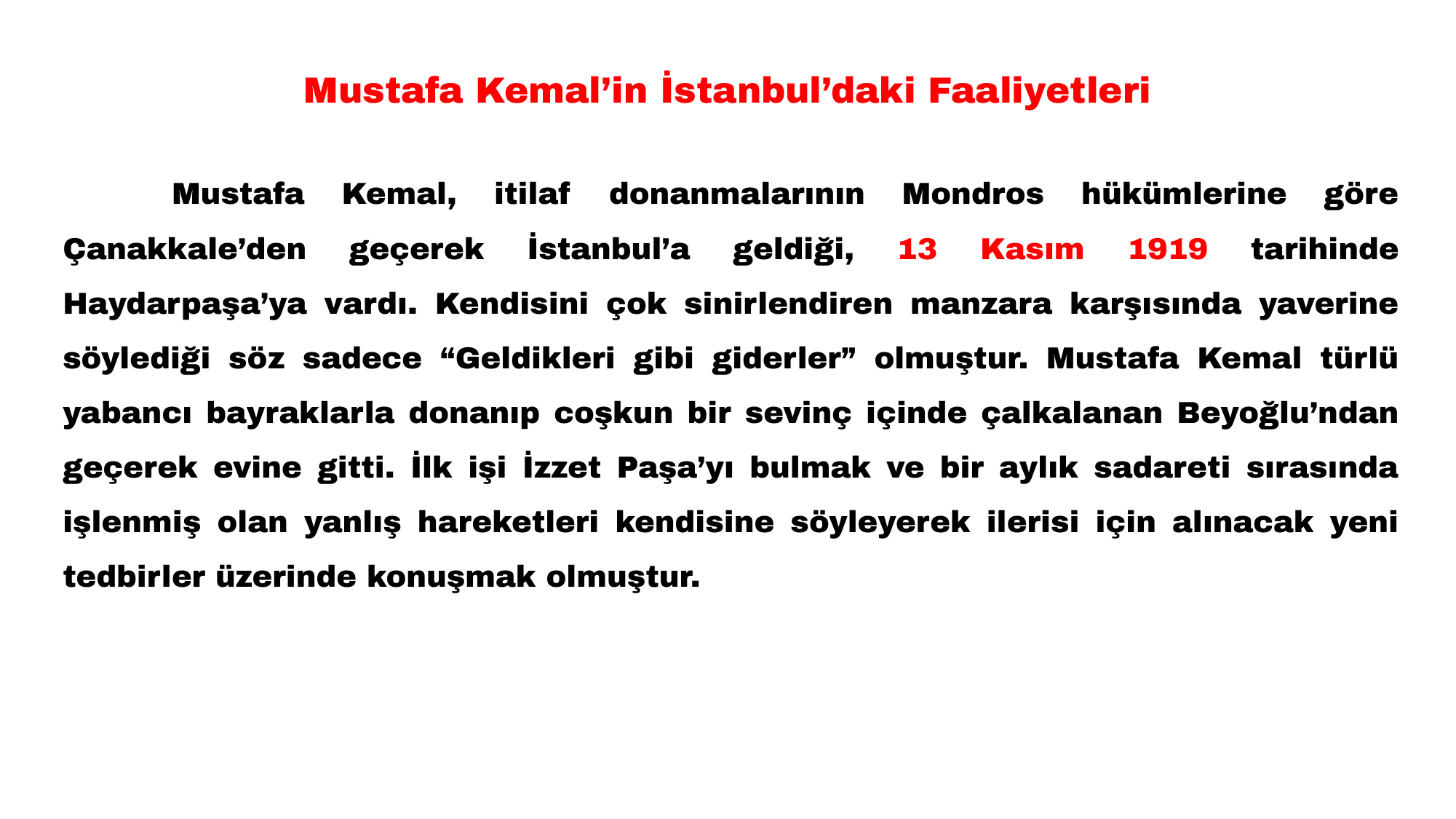

# Mustafa Kemal’in İstanbul’daki Faaliyetleri
	Mustafa Kemal, itilaf donanmalarının Mondros hükümlerine göre Çanakkale’den geçerek İstanbul’a geldiği, 13 Kasım 1919 tarihinde Haydarpaşa’ya vardı. Kendisini çok sinirlendiren manzara karşısında yaverine söylediği söz sadece “Geldikleri gibi giderler” olmuştur. Mustafa Kemal türlü yabancı bayraklarla donanıp coşkun bir sevinç içinde çalkalanan Beyoğlu’ndan geçerek evine gitti. İlk işi İzzet Paşa’yı bulmak ve bir aylık sadareti sırasında işlenmiş olan yanlış hareketleri kendisine söyleyerek ilerisi için alınacak yeni tedbirler üzerinde konuşmak olmuştur.